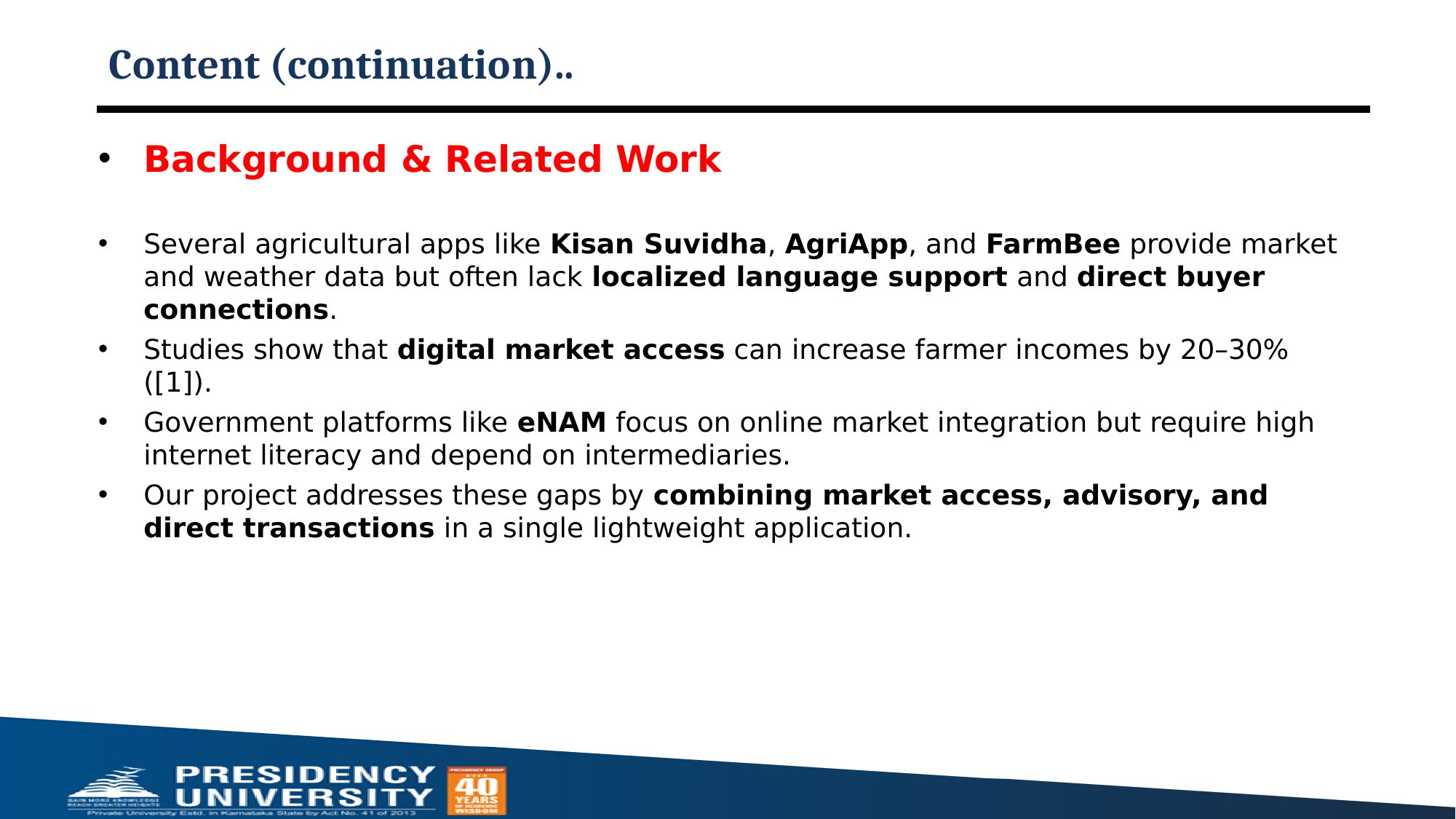

# Content (continuation)..
Background & Related Work

Several agricultural apps like Kisan Suvidha, AgriApp, and FarmBee provide market and weather data but often lack localized language support and direct buyer connections.
Studies show that digital market access can increase farmer incomes by 20–30% ([1]).
Government platforms like eNAM focus on online market integration but require high internet literacy and depend on intermediaries.
Our project addresses these gaps by combining market access, advisory, and direct transactions in a single lightweight application.